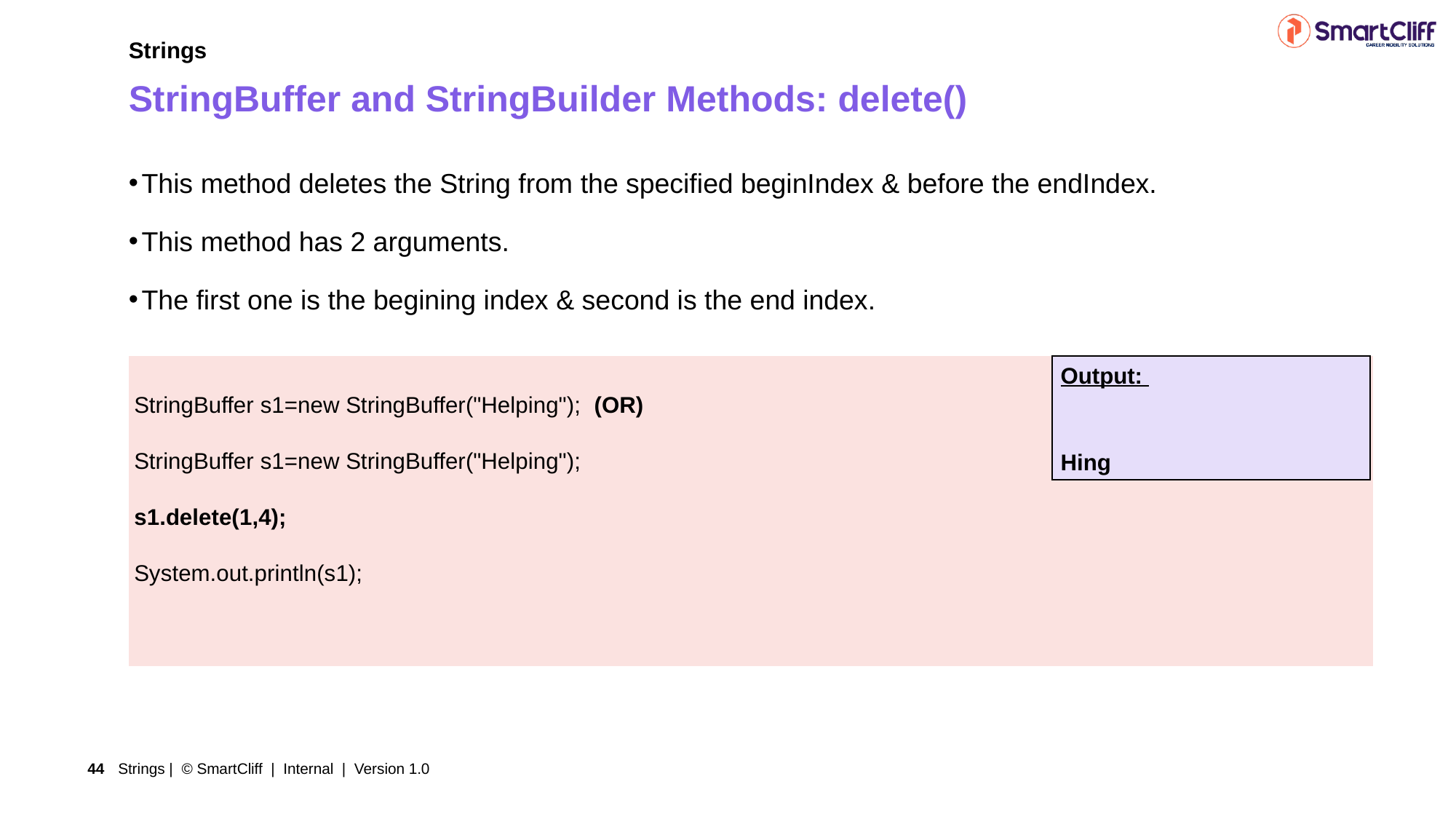

Strings
StringBuffer and StringBuilder Methods: delete()
This method deletes the String from the specified beginIndex & before the endIndex.
This method has 2 arguments.
The first one is the begining index & second is the end index.

| StringBuffer s1=new StringBuffer("Helping"); (OR) StringBuffer s1=new StringBuffer("Helping"); s1.delete(1,4); System.out.println(s1); |
| --- |
Output:

Hing
Strings |  © SmartCliff  |  Internal  |  Version 1.0
44